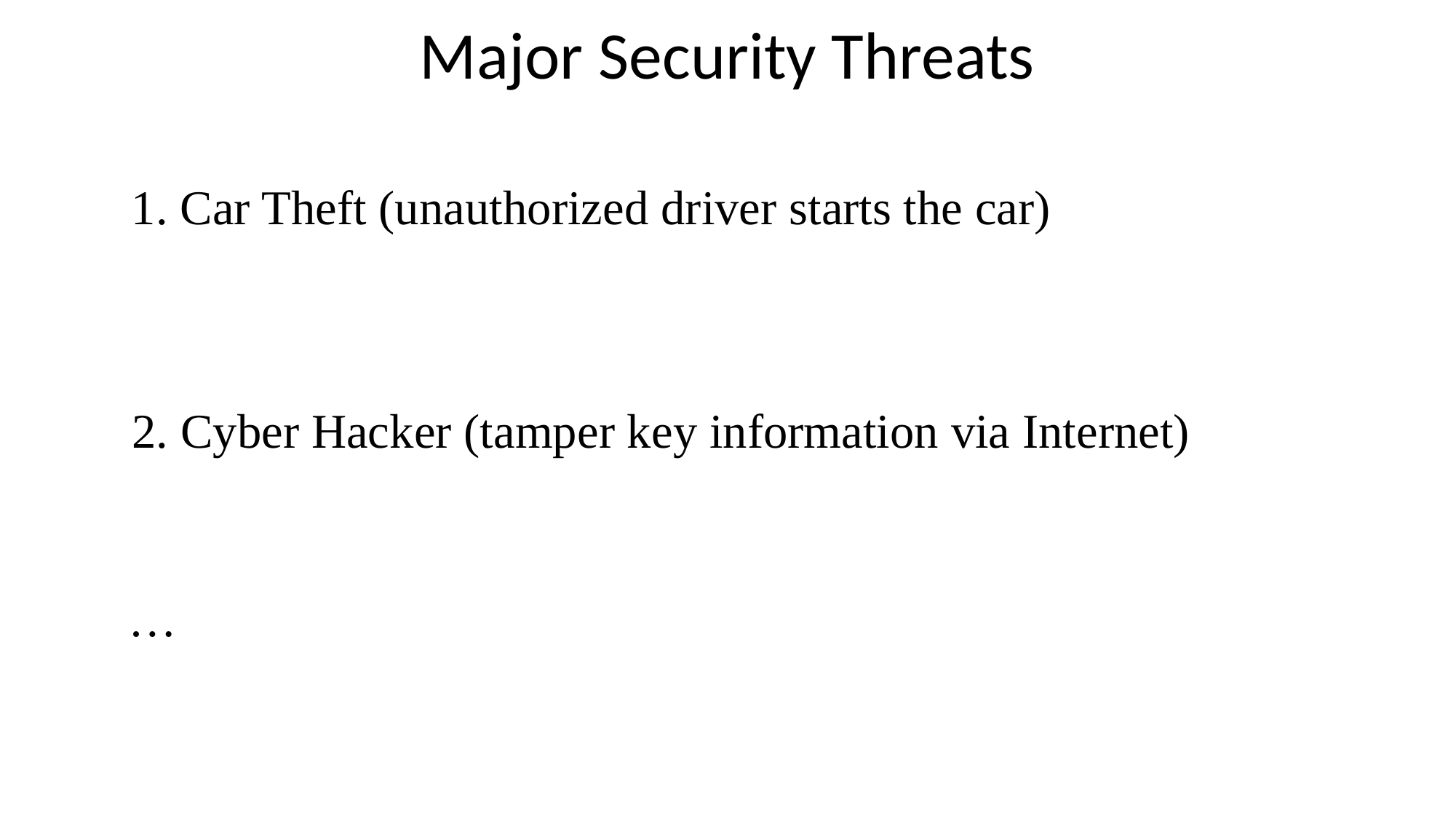

# Major Security Threats
1. Car Theft (unauthorized driver starts the car)
2. Cyber Hacker (tamper key information via Internet)
…